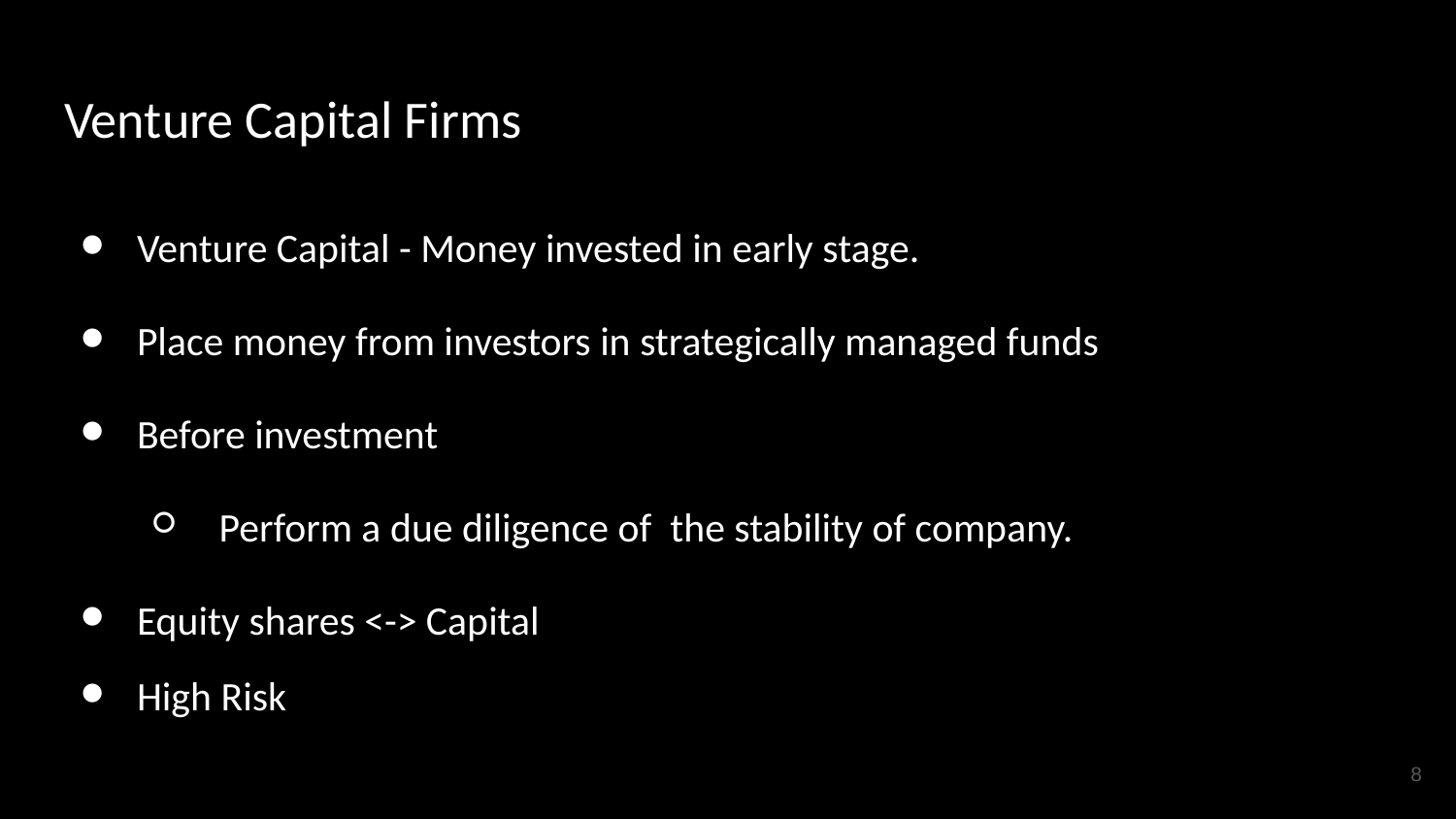

# Venture Capital Firms
Venture Capital - Money invested in early stage.
Place money from investors in strategically managed funds
Before investment
 Perform a due diligence of  the stability of company.
Equity shares <-> Capital
High Risk
8